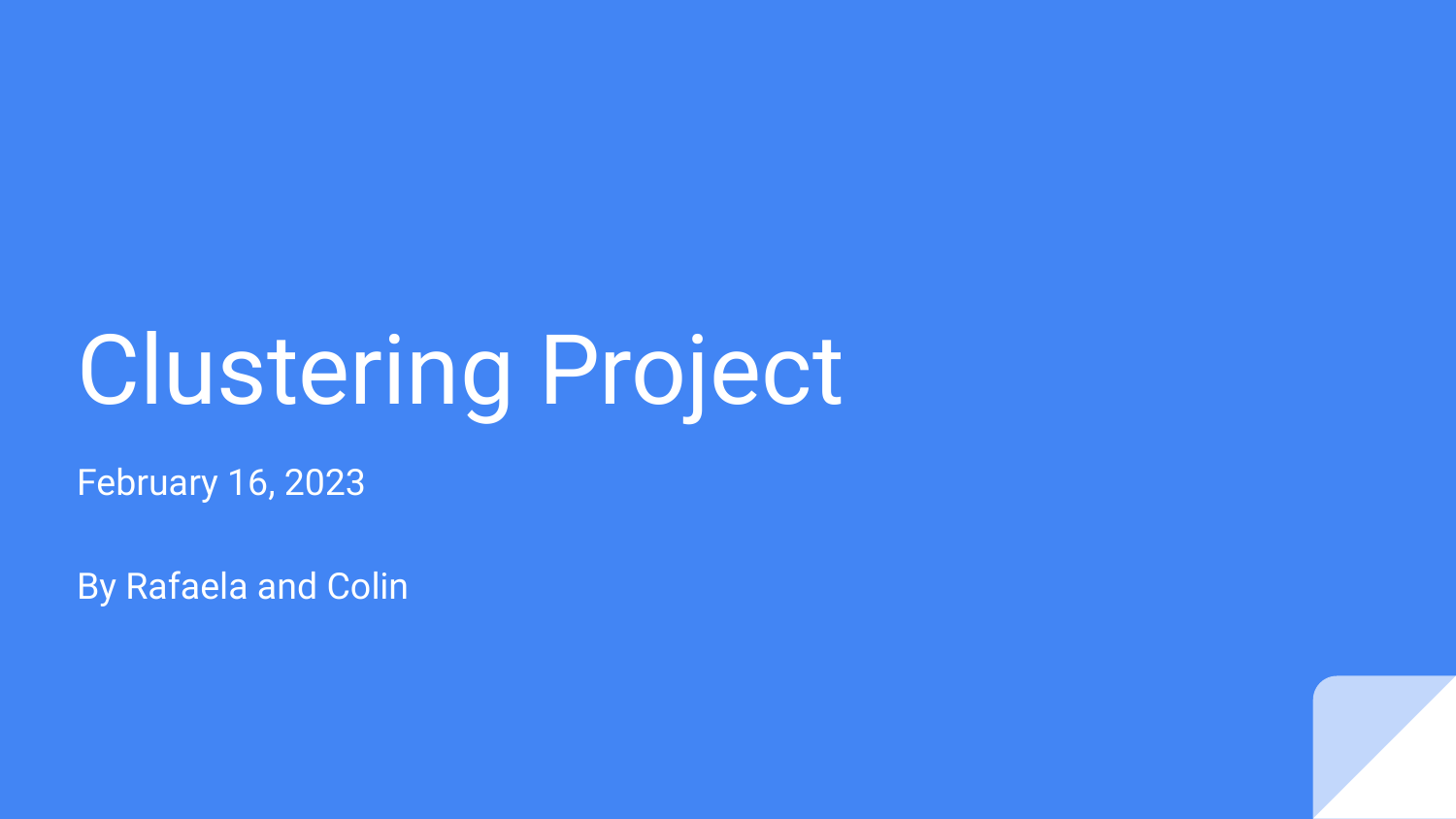

# Clustering Project
February 16, 2023
By Rafaela and Colin